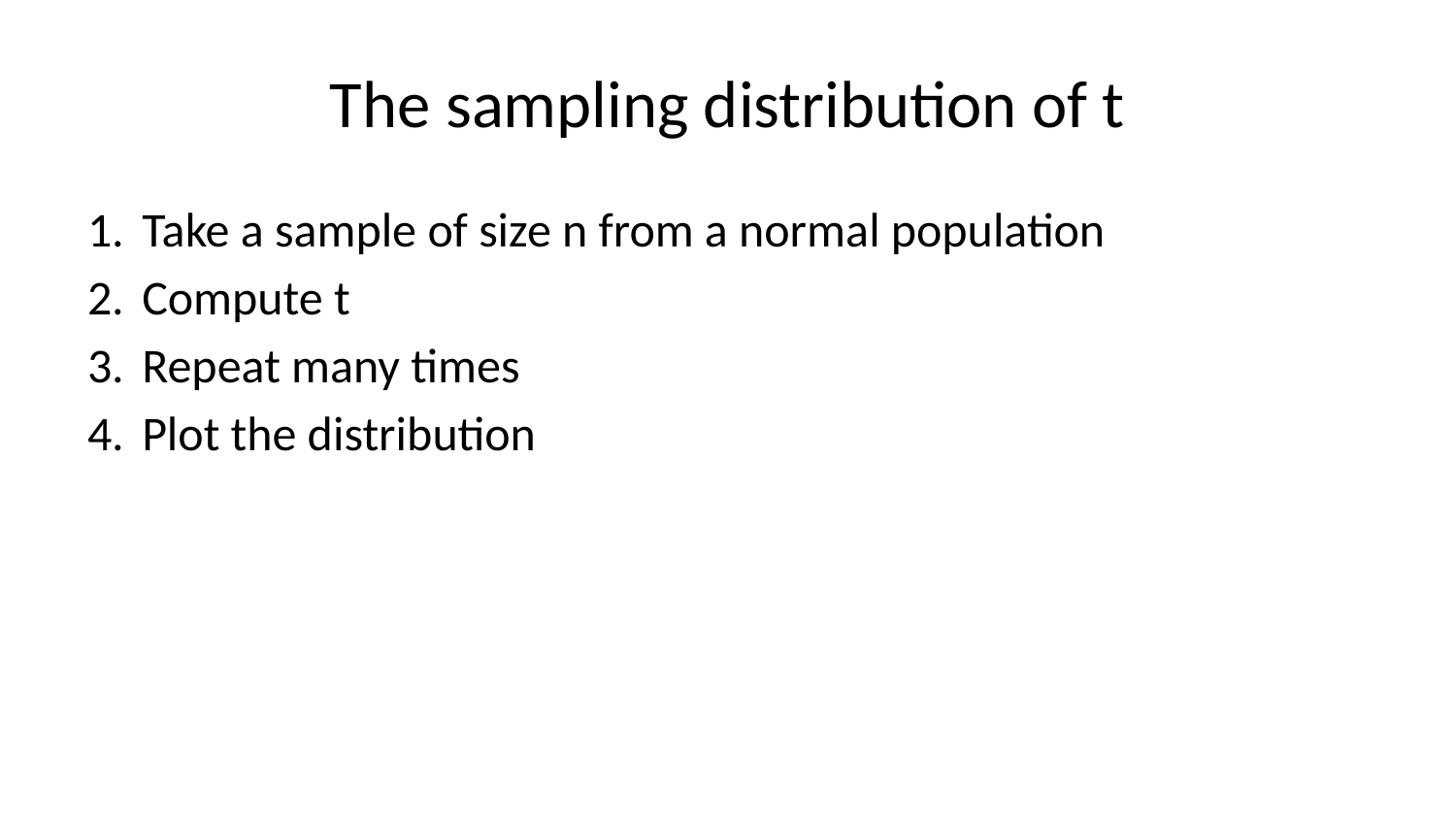

# The sampling distribution of t
Take a sample of size n from a normal population
Compute t
Repeat many times
Plot the distribution